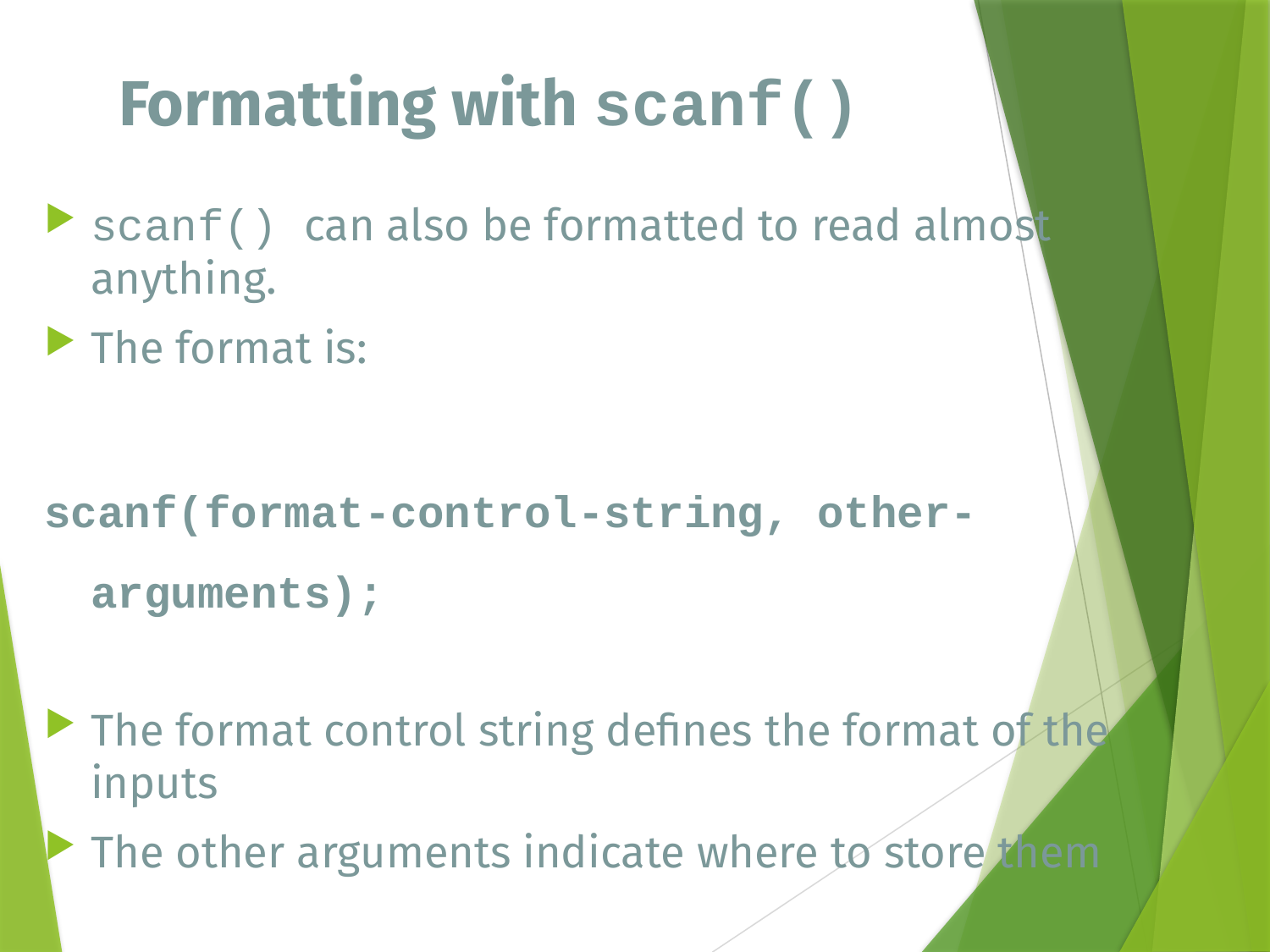

# Formatting with scanf()
scanf() can also be formatted to read almost anything.
The format is:

scanf(format-control-string, other-arguments);

The format control string defines the format of the inputs
The other arguments indicate where to store them